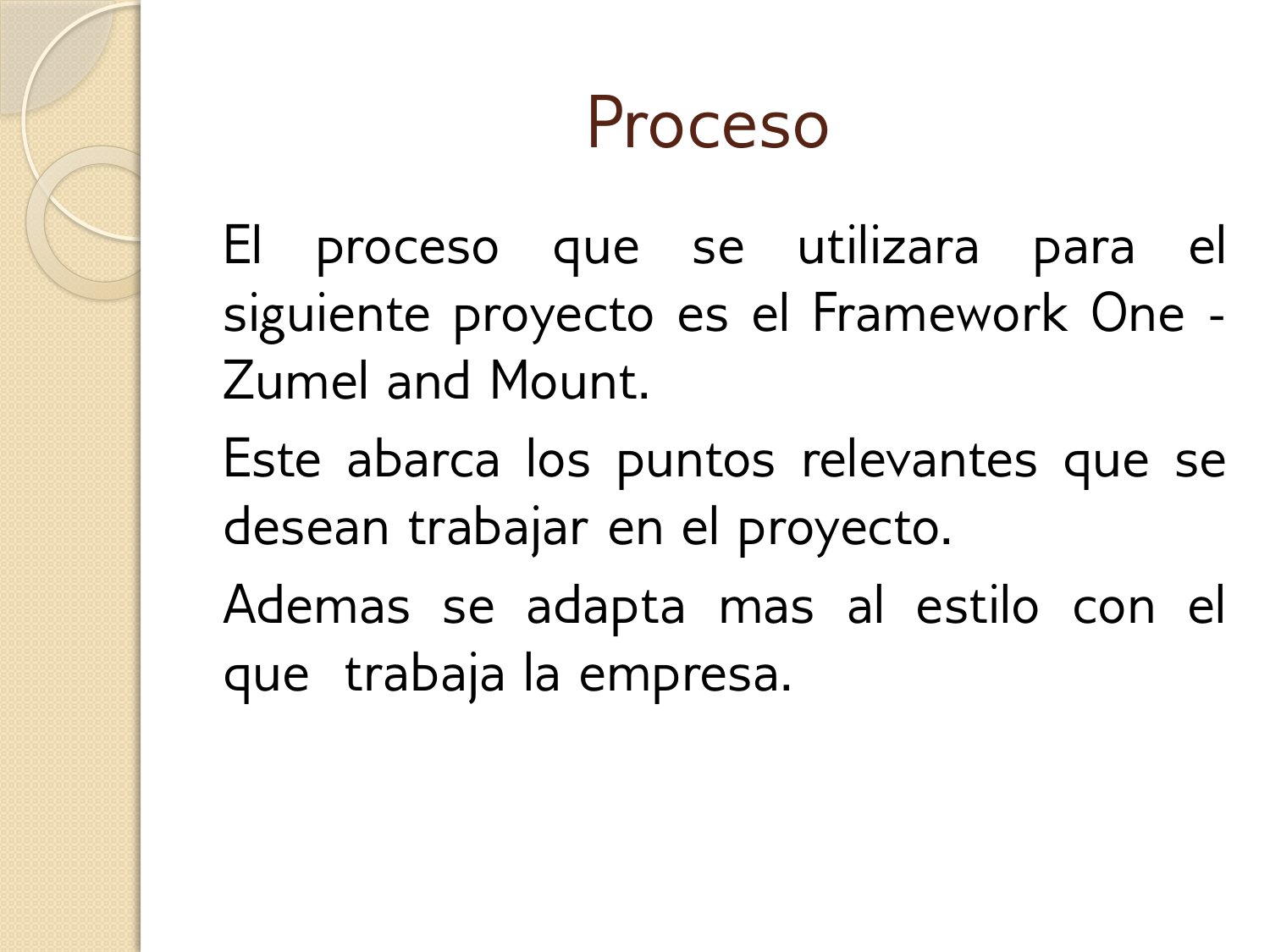

# Proceso
El proceso que se utilizara para el siguiente proyecto es el Framework One - Zumel and Mount.
Este abarca los puntos relevantes que se desean trabajar en el proyecto.
Ademas se adapta mas al estilo con el que  trabaja la empresa.